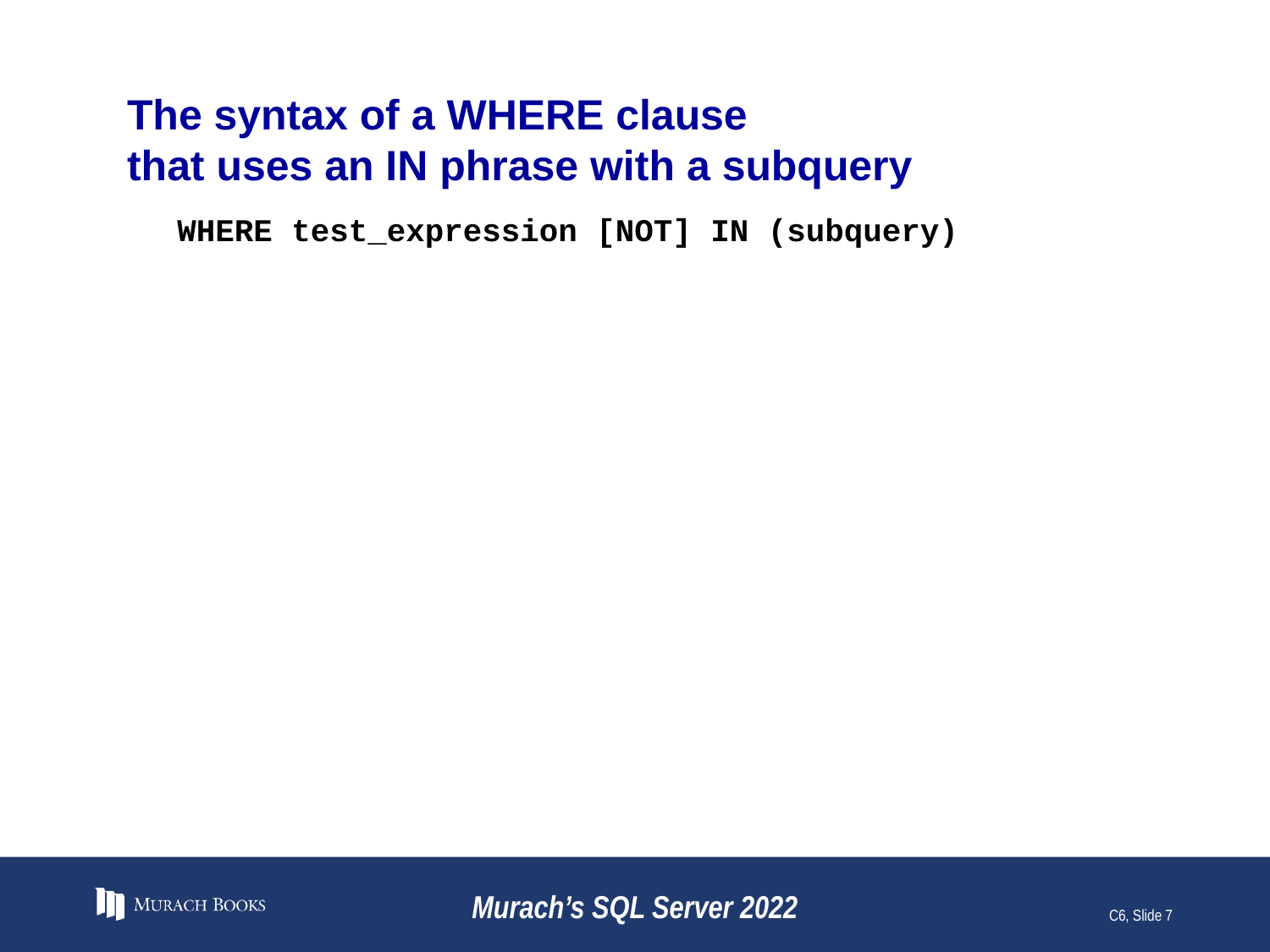

# The syntax of a WHERE clause that uses an IN phrase with a subquery
WHERE test_expression [NOT] IN (subquery)

Murach’s SQL Server 2022

C6, Slide 7